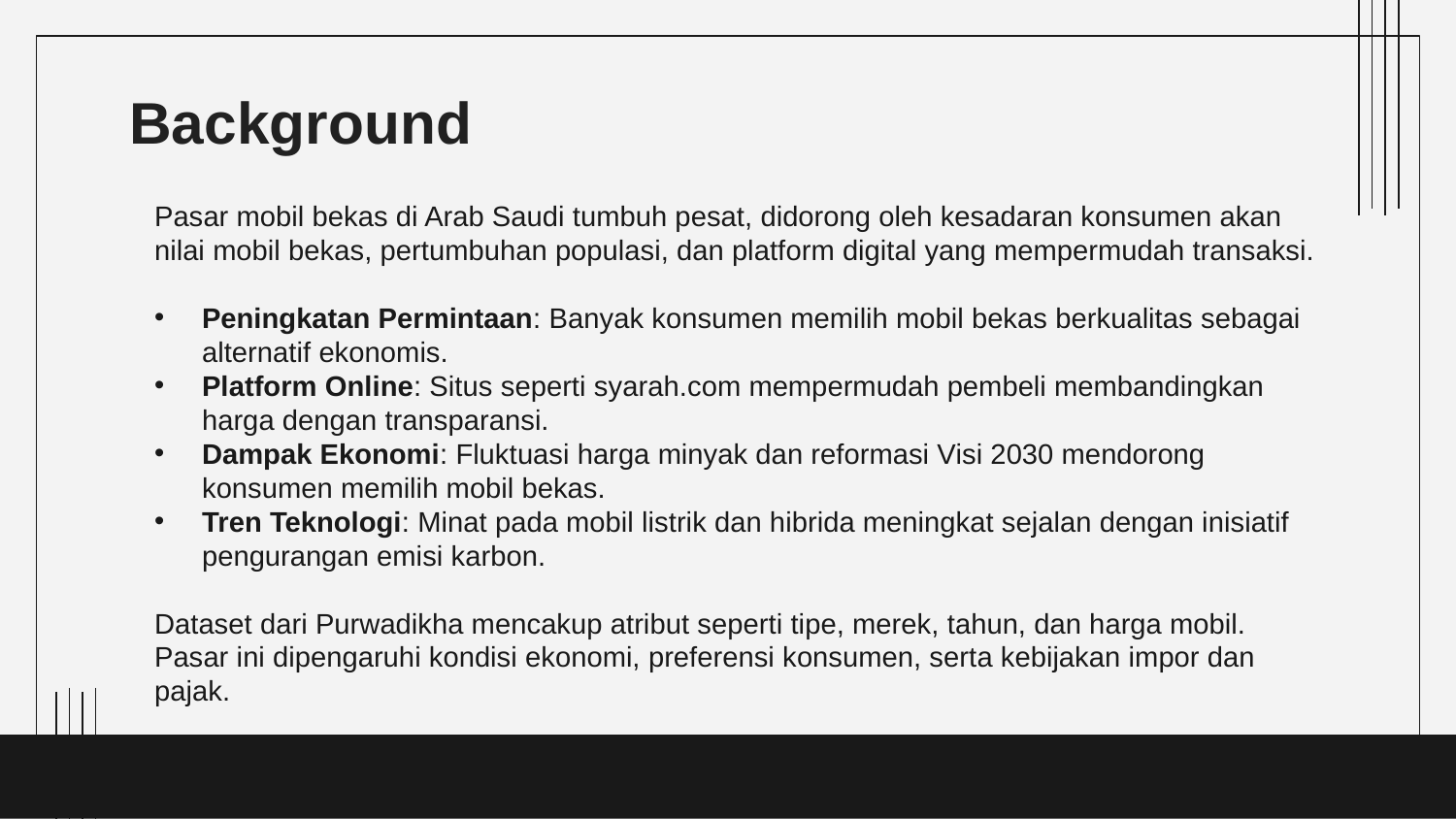

# Background
Pasar mobil bekas di Arab Saudi tumbuh pesat, didorong oleh kesadaran konsumen akan nilai mobil bekas, pertumbuhan populasi, dan platform digital yang mempermudah transaksi.

Peningkatan Permintaan: Banyak konsumen memilih mobil bekas berkualitas sebagai alternatif ekonomis.
Platform Online: Situs seperti syarah.com mempermudah pembeli membandingkan harga dengan transparansi.
Dampak Ekonomi: Fluktuasi harga minyak dan reformasi Visi 2030 mendorong konsumen memilih mobil bekas.
Tren Teknologi: Minat pada mobil listrik dan hibrida meningkat sejalan dengan inisiatif pengurangan emisi karbon.

Dataset dari Purwadikha mencakup atribut seperti tipe, merek, tahun, dan harga mobil. Pasar ini dipengaruhi kondisi ekonomi, preferensi konsumen, serta kebijakan impor dan pajak.